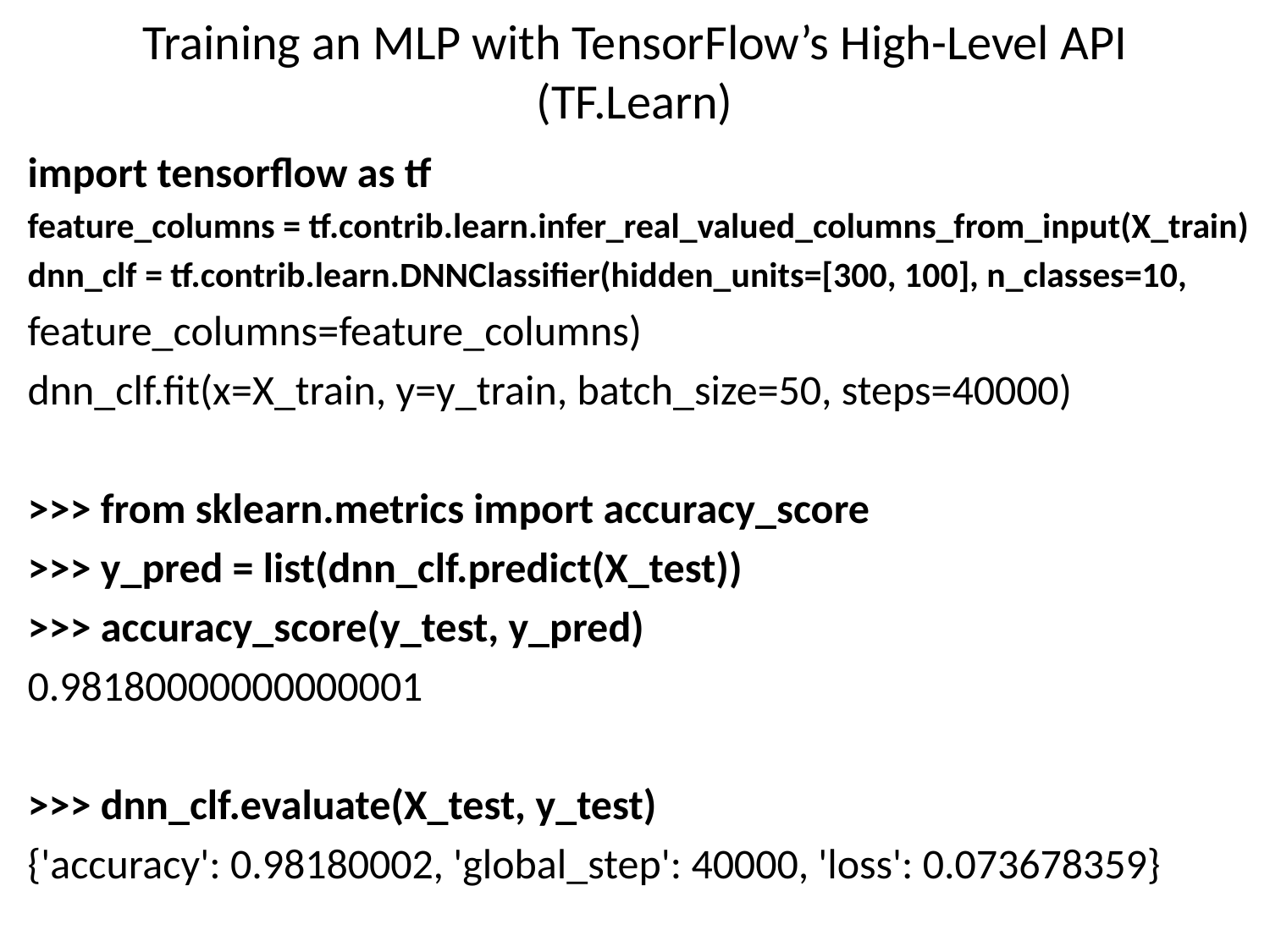

# Training an MLP with TensorFlow’s High-Level API (TF.Learn)
import tensorflow as tf
feature_columns = tf.contrib.learn.infer_real_valued_columns_from_input(X_train)
dnn_clf = tf.contrib.learn.DNNClassifier(hidden_units=[300, 100], n_classes=10,
feature_columns=feature_columns)
dnn_clf.fit(x=X_train, y=y_train, batch_size=50, steps=40000)

>>> from sklearn.metrics import accuracy_score
>>> y_pred = list(dnn_clf.predict(X_test))
>>> accuracy_score(y_test, y_pred)
0.98180000000000001

>>> dnn_clf.evaluate(X_test, y_test)
{'accuracy': 0.98180002, 'global_step': 40000, 'loss': 0.073678359}